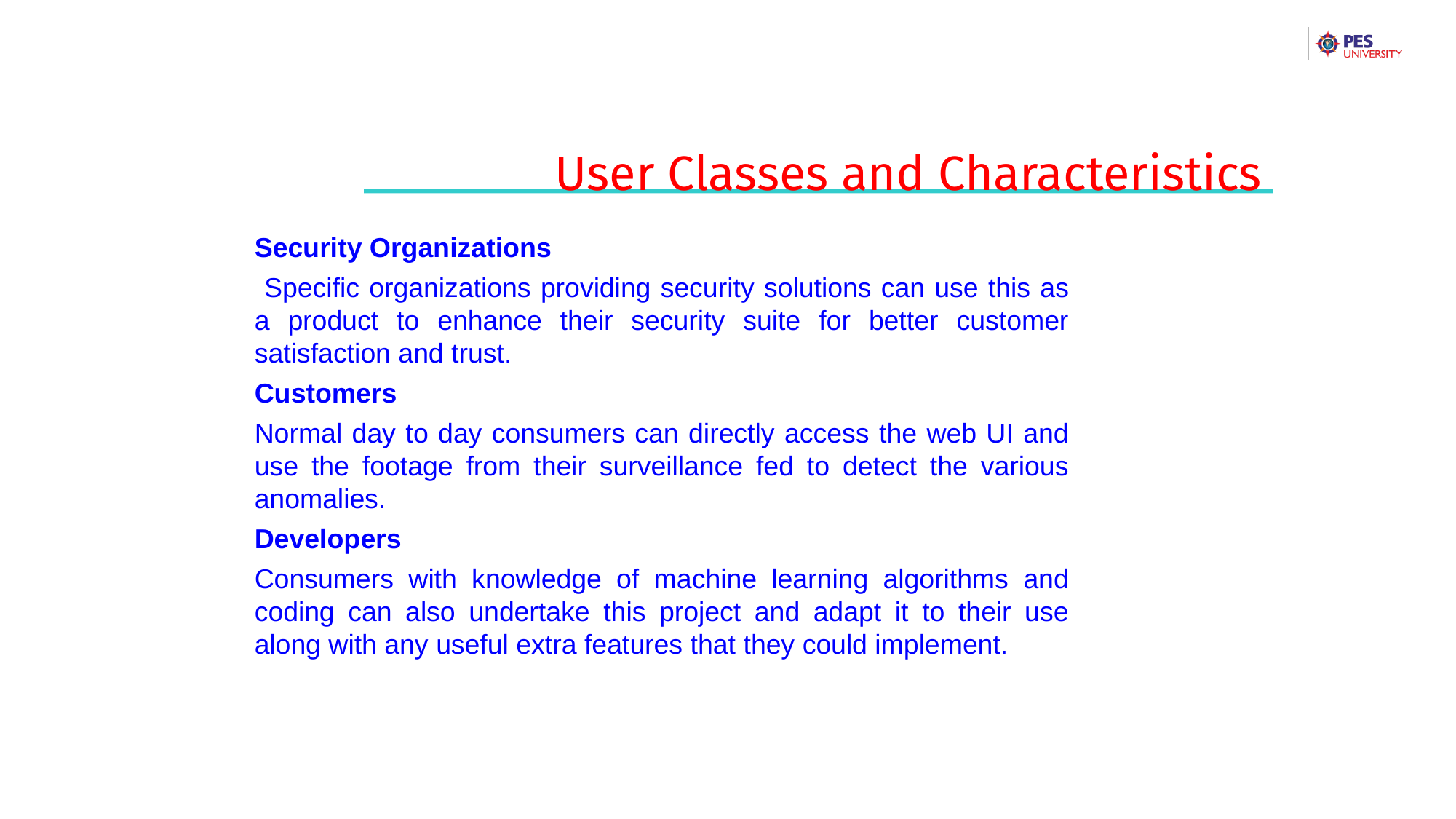

User Classes and Characteristics

Security Organizations
 Specific organizations providing security solutions can use this as a product to enhance their security suite for better customer satisfaction and trust.
Customers
Normal day to day consumers can directly access the web UI and use the footage from their surveillance fed to detect the various anomalies.
Developers
Consumers with knowledge of machine learning algorithms and coding can also undertake this project and adapt it to their use along with any useful extra features that they could implement.